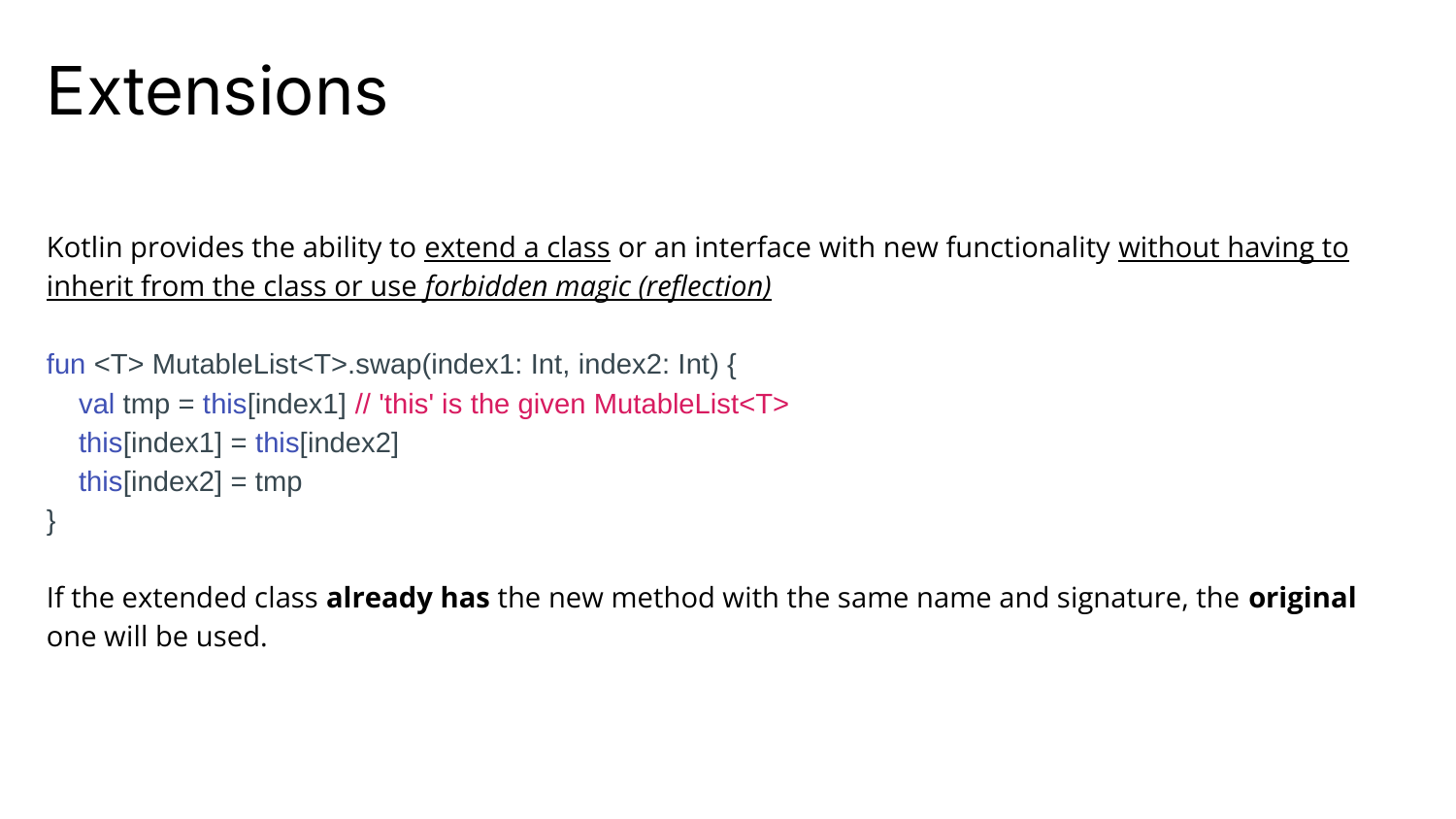

# Extensions
Kotlin provides the ability to extend a class or an interface with new functionality without having to inherit from the class or use forbidden magic (reflection)

fun <T> MutableList<T>.swap(index1: Int, index2: Int) {
    val tmp = this[index1] // 'this' is the given MutableList<T>
    this[index1] = this[index2]
    this[index2] = tmp
}

If the extended class already has the new method with the same name and signature, the original one will be used.